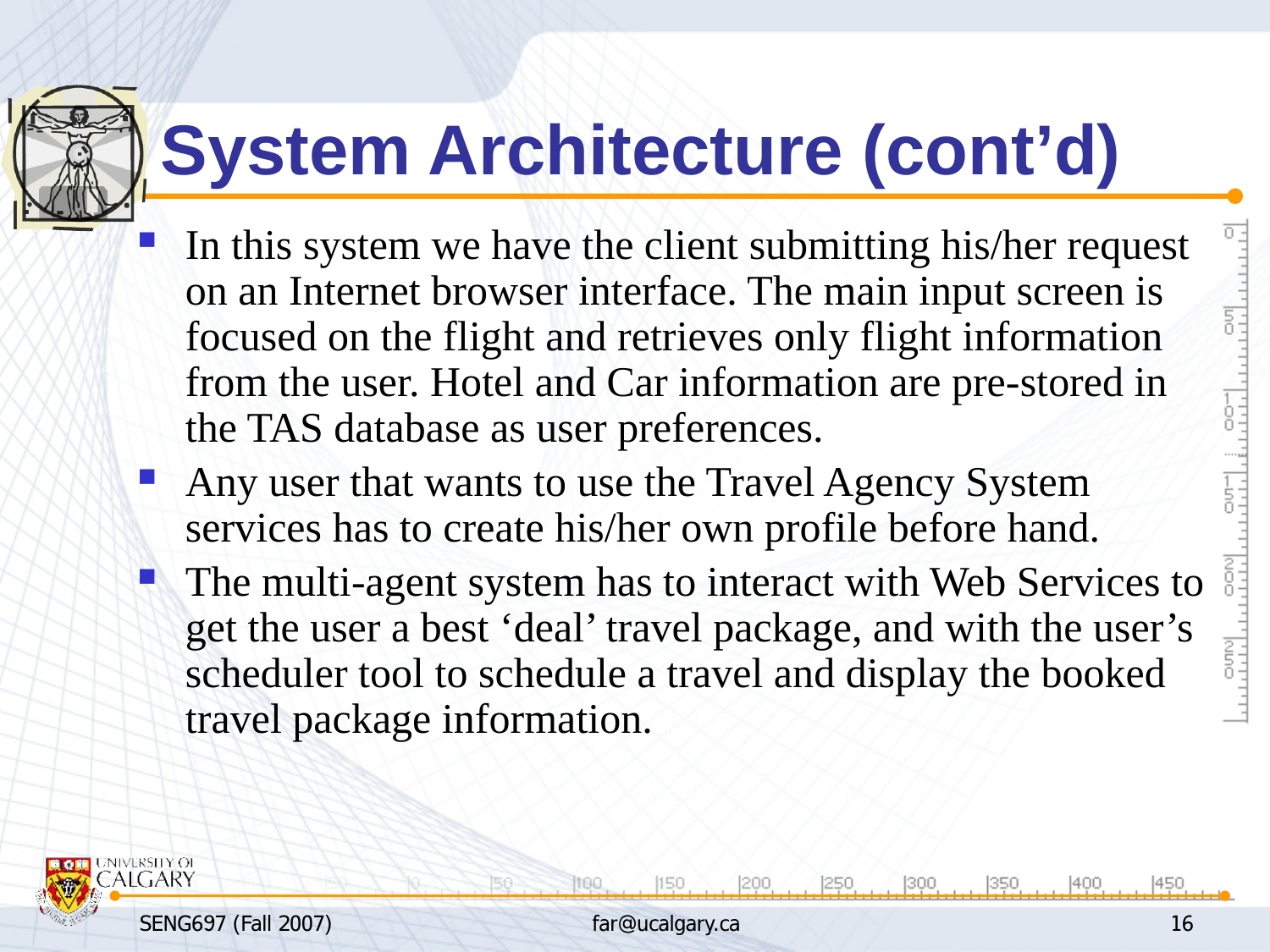

# System Architecture (cont’d)
In this system we have the client submitting his/her request on an Internet browser interface. The main input screen is focused on the flight and retrieves only flight information from the user. Hotel and Car information are pre-stored in the TAS database as user preferences.
Any user that wants to use the Travel Agency System services has to create his/her own profile before hand.
The multi-agent system has to interact with Web Services to get the user a best ‘deal’ travel package, and with the user’s scheduler tool to schedule a travel and display the booked travel package information.
SENG697 (Fall 2007)
far@ucalgary.ca
16